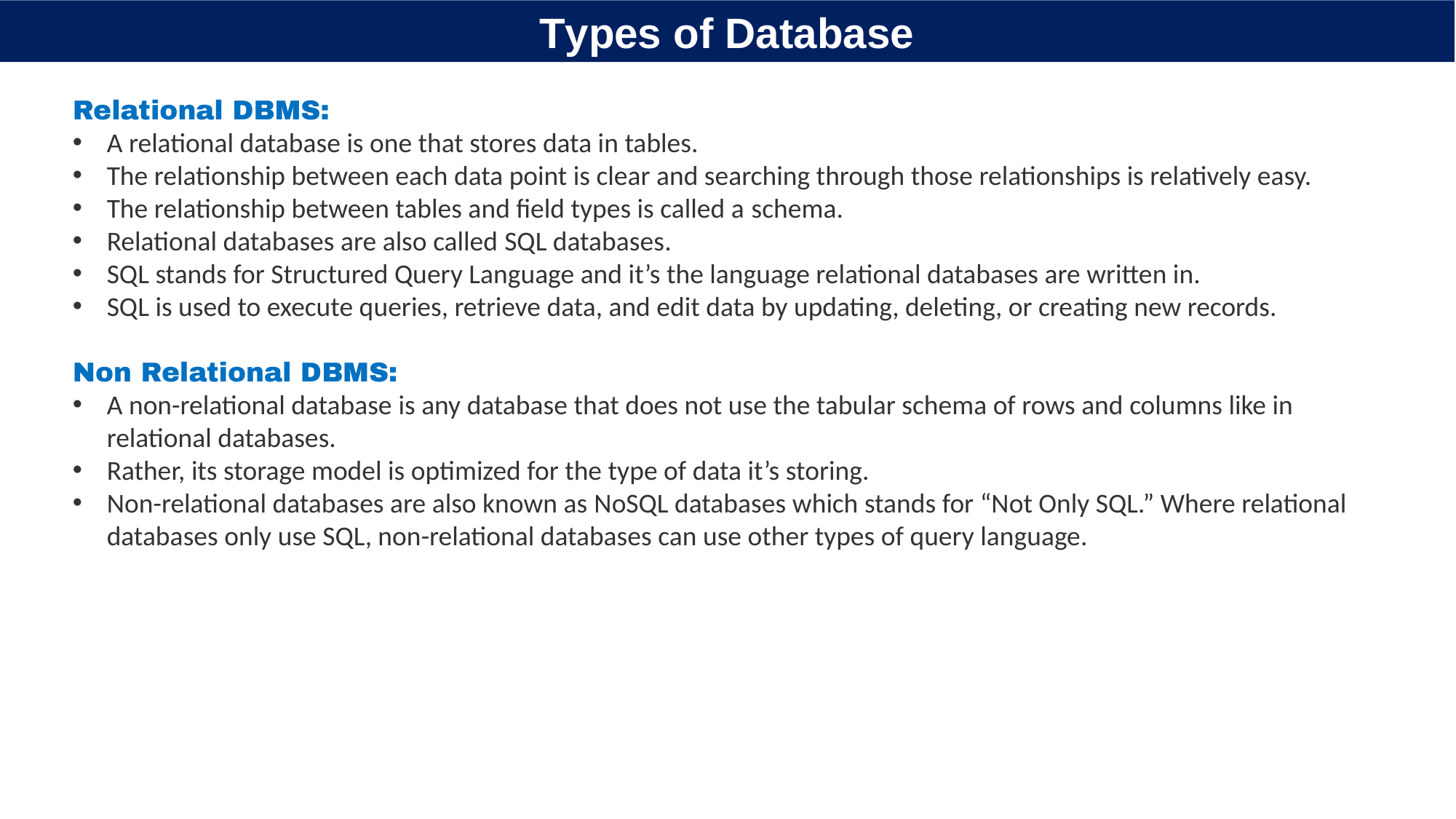

Types of Database
Relational DBMS:
A relational database is one that stores data in tables.
The relationship between each data point is clear and searching through those relationships is relatively easy.
The relationship between tables and field types is called a schema.
Relational databases are also called SQL databases.
SQL stands for Structured Query Language and it’s the language relational databases are written in.
SQL is used to execute queries, retrieve data, and edit data by updating, deleting, or creating new records.

Non Relational DBMS:
A non-relational database is any database that does not use the tabular schema of rows and columns like in relational databases.
Rather, its storage model is optimized for the type of data it’s storing.
Non-relational databases are also known as NoSQL databases which stands for “Not Only SQL.” Where relational databases only use SQL, non-relational databases can use other types of query language.